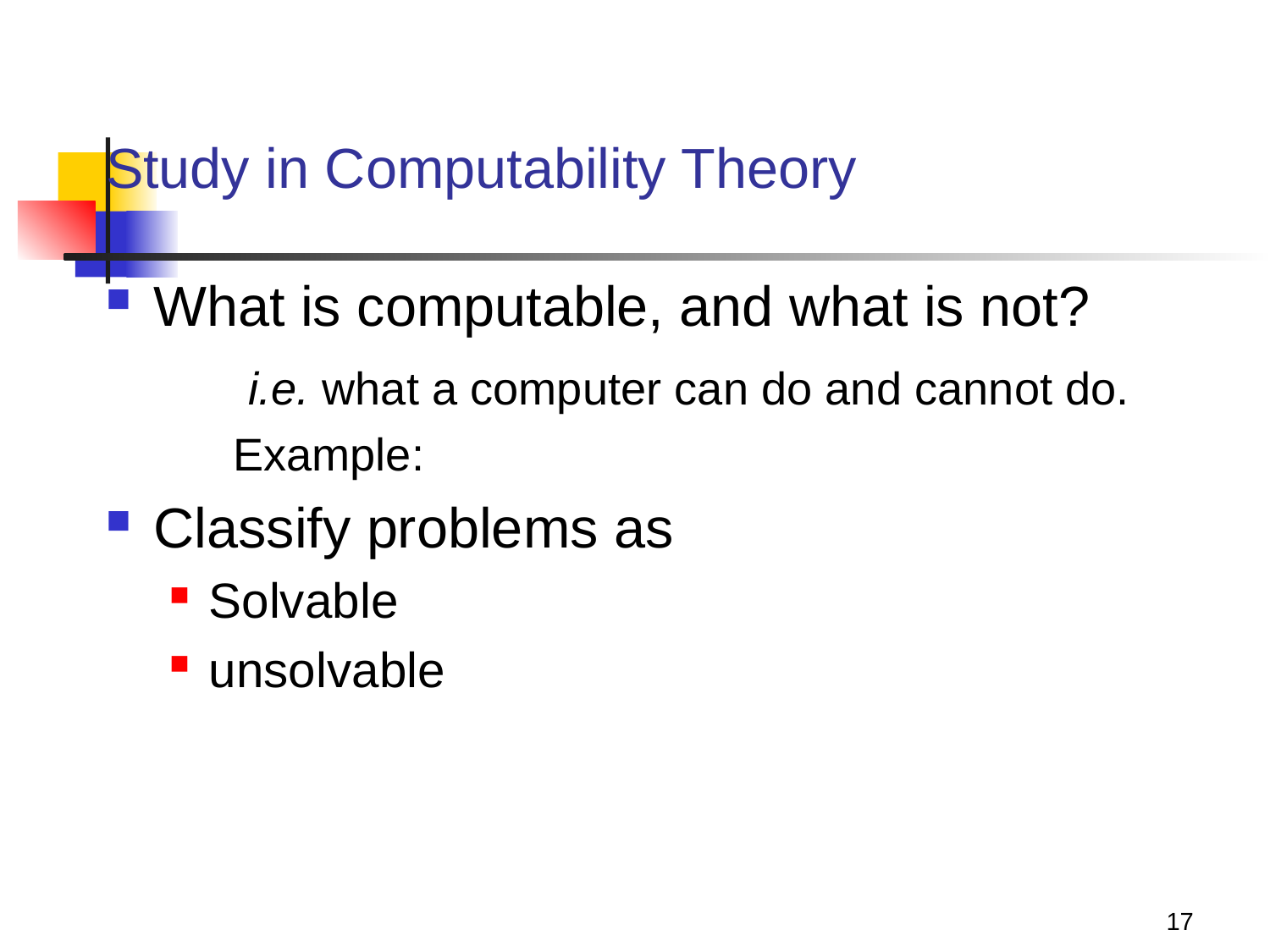

# Study in Computability Theory
What is computable, and what is not?
	 i.e. what a computer can do and cannot do.
	Example:
Classify problems as
Solvable
unsolvable

17